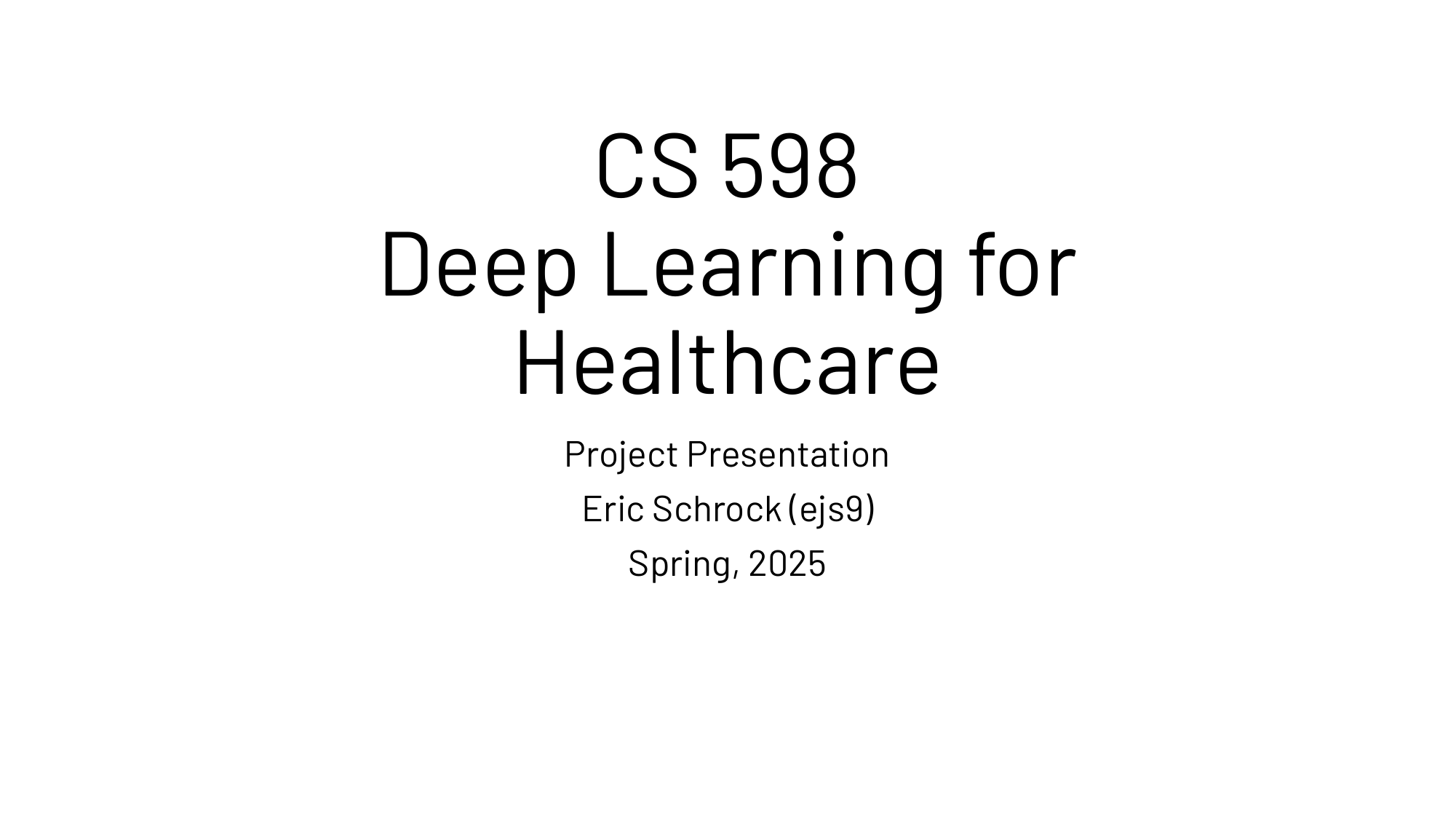

# CS 598 Deep Learning for Healthcare
Project Presentation
Eric Schrock (ejs9)
Spring, 2025